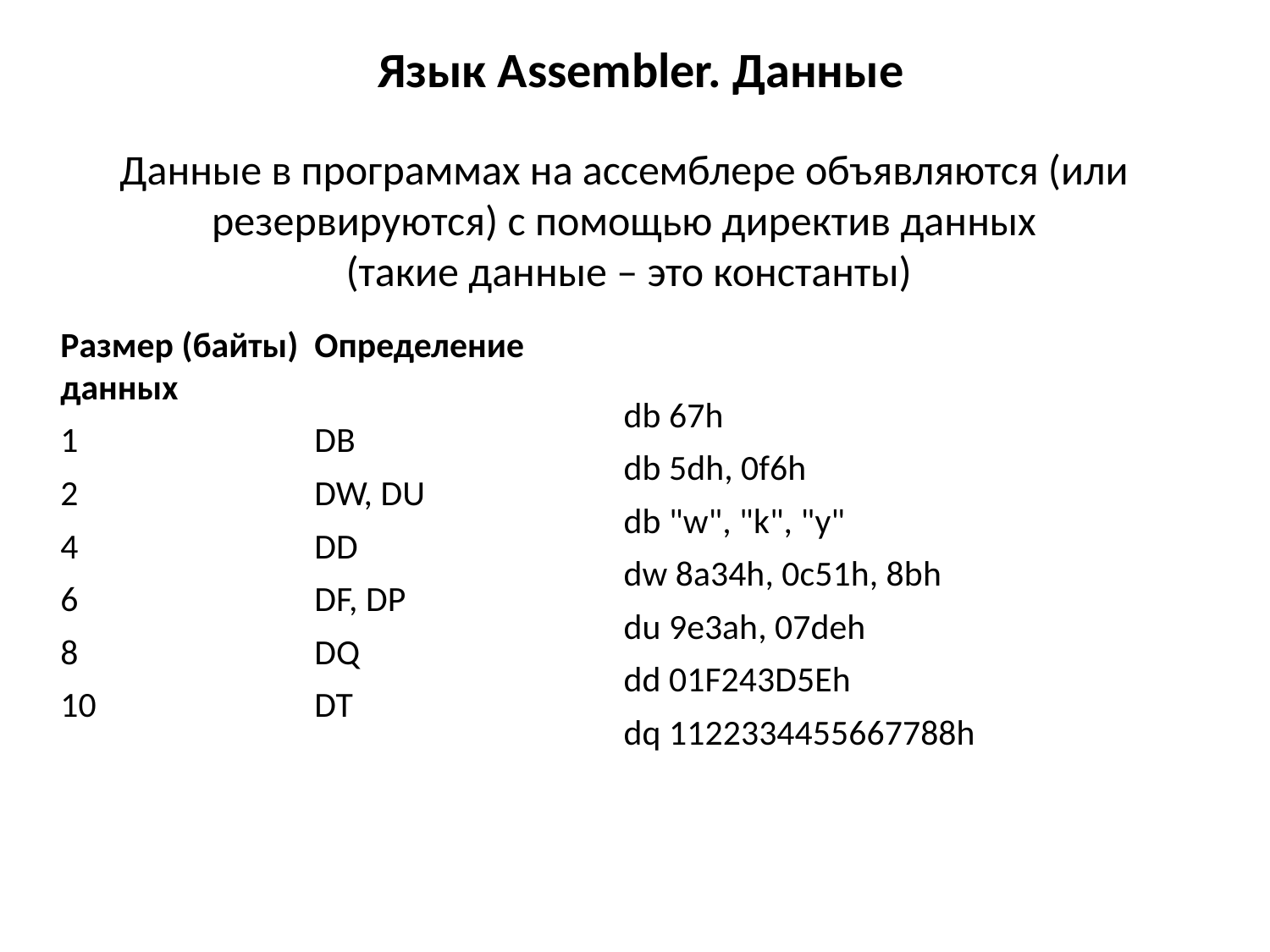

# Язык Assembler. Данные
Данные в программах на ассемблере объявляются (или резервируются) с помощью директив данных
 (такие данные – это константы)
Размер (байты) 	Определение данных
1 		DB
2 		DW, DU
4 		DD
6 		DF, DP
8 		DQ
10 		DT
db 67h
db 5dh, 0f6h
db "w", "k", "y"
dw 8a34h, 0c51h, 8bh
du 9e3ah, 07deh
dd 01F243D5Eh
dq 1122334455667788h